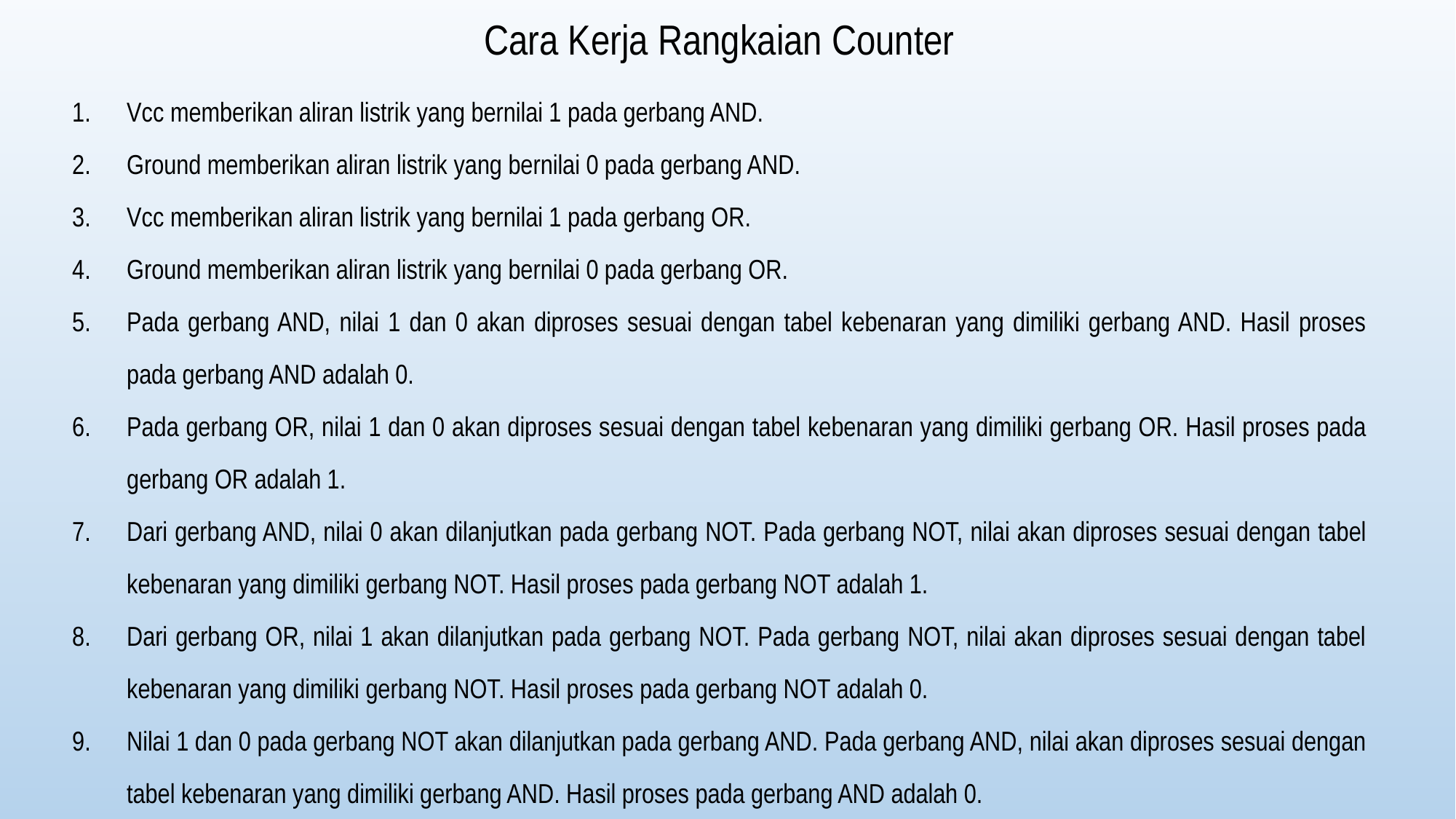

# Cara Kerja Rangkaian Counter
Vcc memberikan aliran listrik yang bernilai 1 pada gerbang AND.
Ground memberikan aliran listrik yang bernilai 0 pada gerbang AND.
Vcc memberikan aliran listrik yang bernilai 1 pada gerbang OR.
Ground memberikan aliran listrik yang bernilai 0 pada gerbang OR.
Pada gerbang AND, nilai 1 dan 0 akan diproses sesuai dengan tabel kebenaran yang dimiliki gerbang AND. Hasil proses pada gerbang AND adalah 0.
Pada gerbang OR, nilai 1 dan 0 akan diproses sesuai dengan tabel kebenaran yang dimiliki gerbang OR. Hasil proses pada gerbang OR adalah 1.
Dari gerbang AND, nilai 0 akan dilanjutkan pada gerbang NOT. Pada gerbang NOT, nilai akan diproses sesuai dengan tabel kebenaran yang dimiliki gerbang NOT. Hasil proses pada gerbang NOT adalah 1.
Dari gerbang OR, nilai 1 akan dilanjutkan pada gerbang NOT. Pada gerbang NOT, nilai akan diproses sesuai dengan tabel kebenaran yang dimiliki gerbang NOT. Hasil proses pada gerbang NOT adalah 0.
Nilai 1 dan 0 pada gerbang NOT akan dilanjutkan pada gerbang AND. Pada gerbang AND, nilai akan diproses sesuai dengan tabel kebenaran yang dimiliki gerbang AND. Hasil proses pada gerbang AND adalah 0.